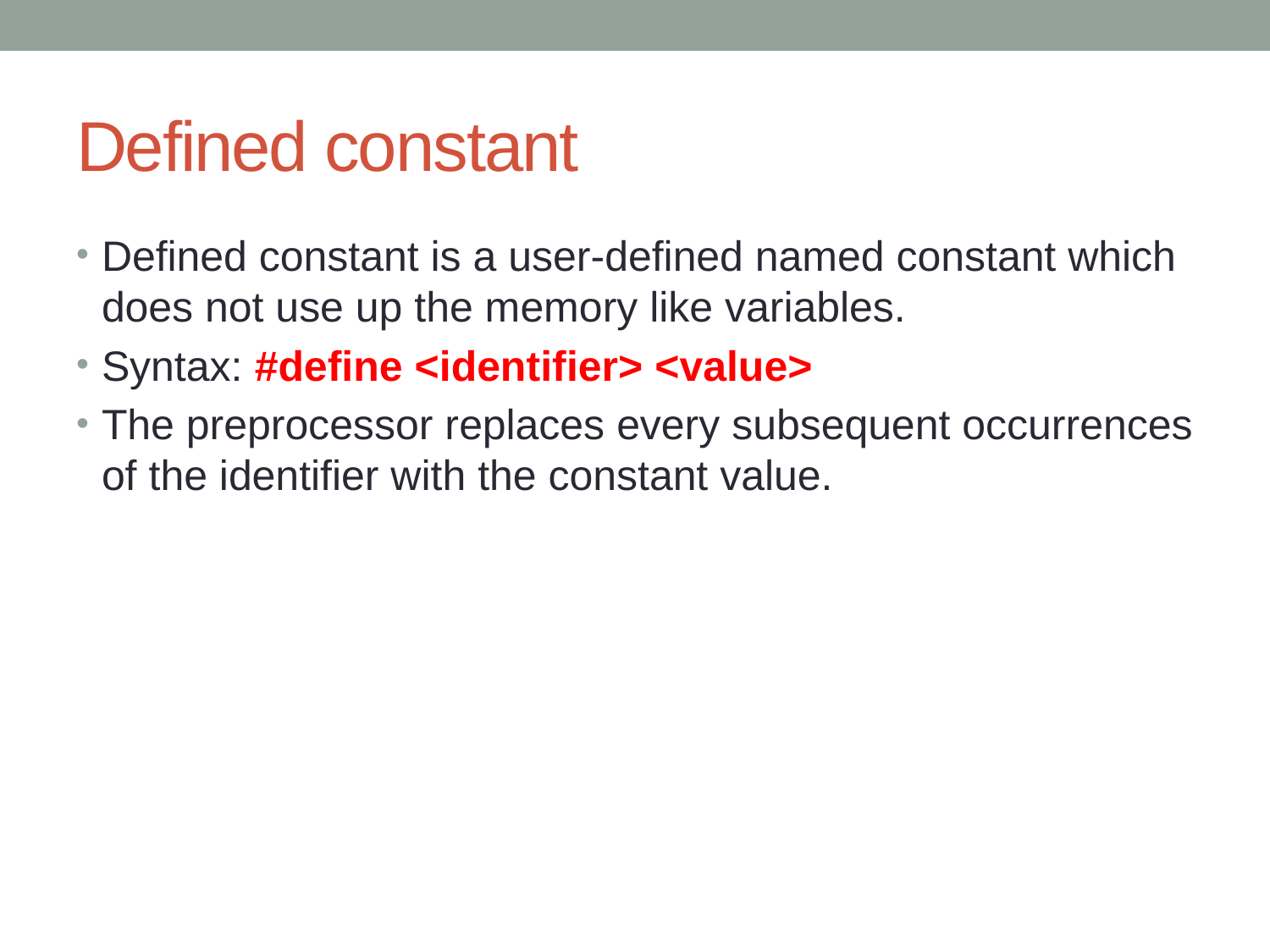

# Defined constant
Defined constant is a user-defined named constant which does not use up the memory like variables.
Syntax: #define <identifier> <value>
The preprocessor replaces every subsequent occurrences of the identifier with the constant value.